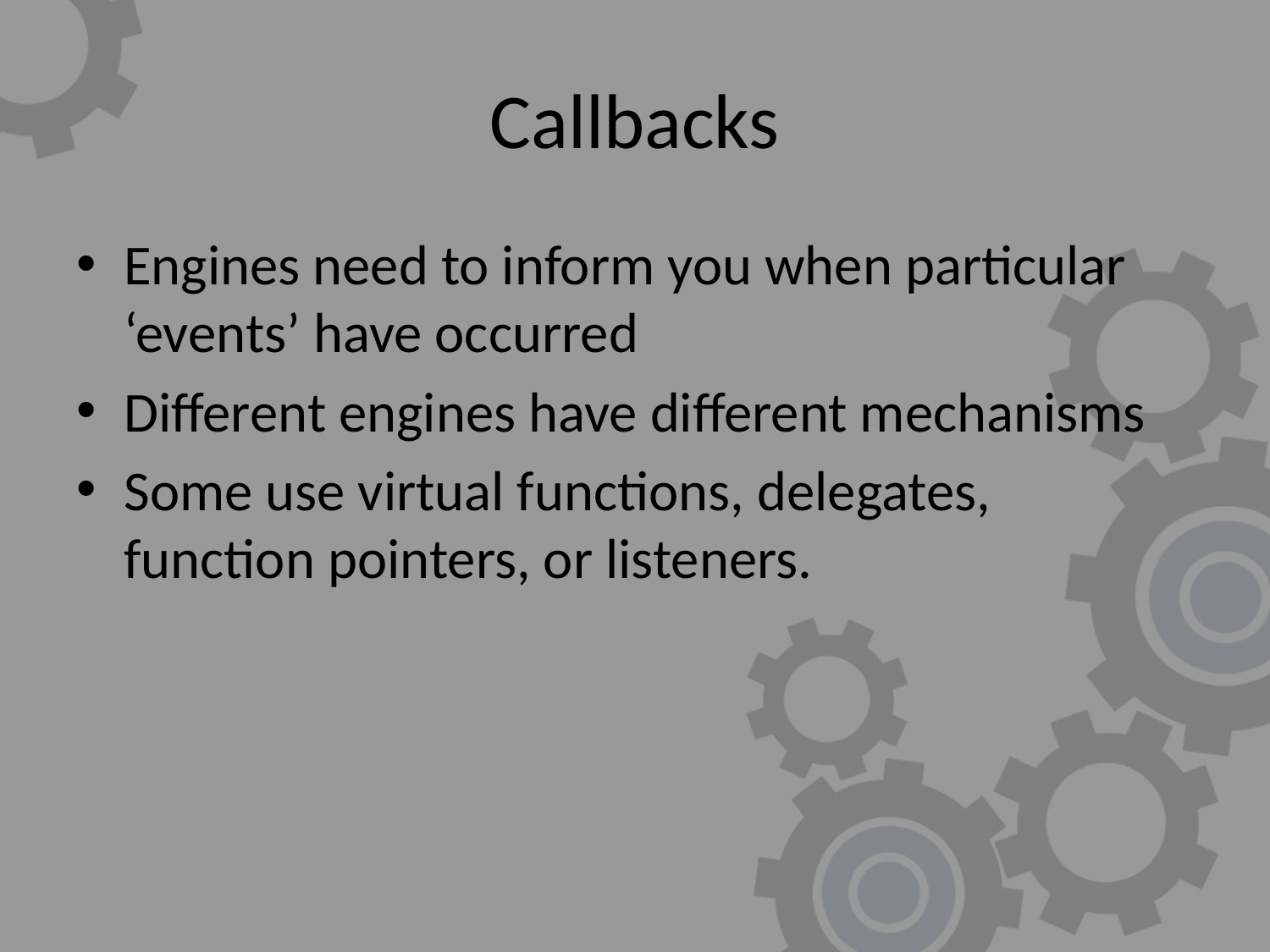

# Callbacks
Engines need to inform you when particular ‘events’ have occurred
Different engines have different mechanisms
Some use virtual functions, delegates, function pointers, or listeners.